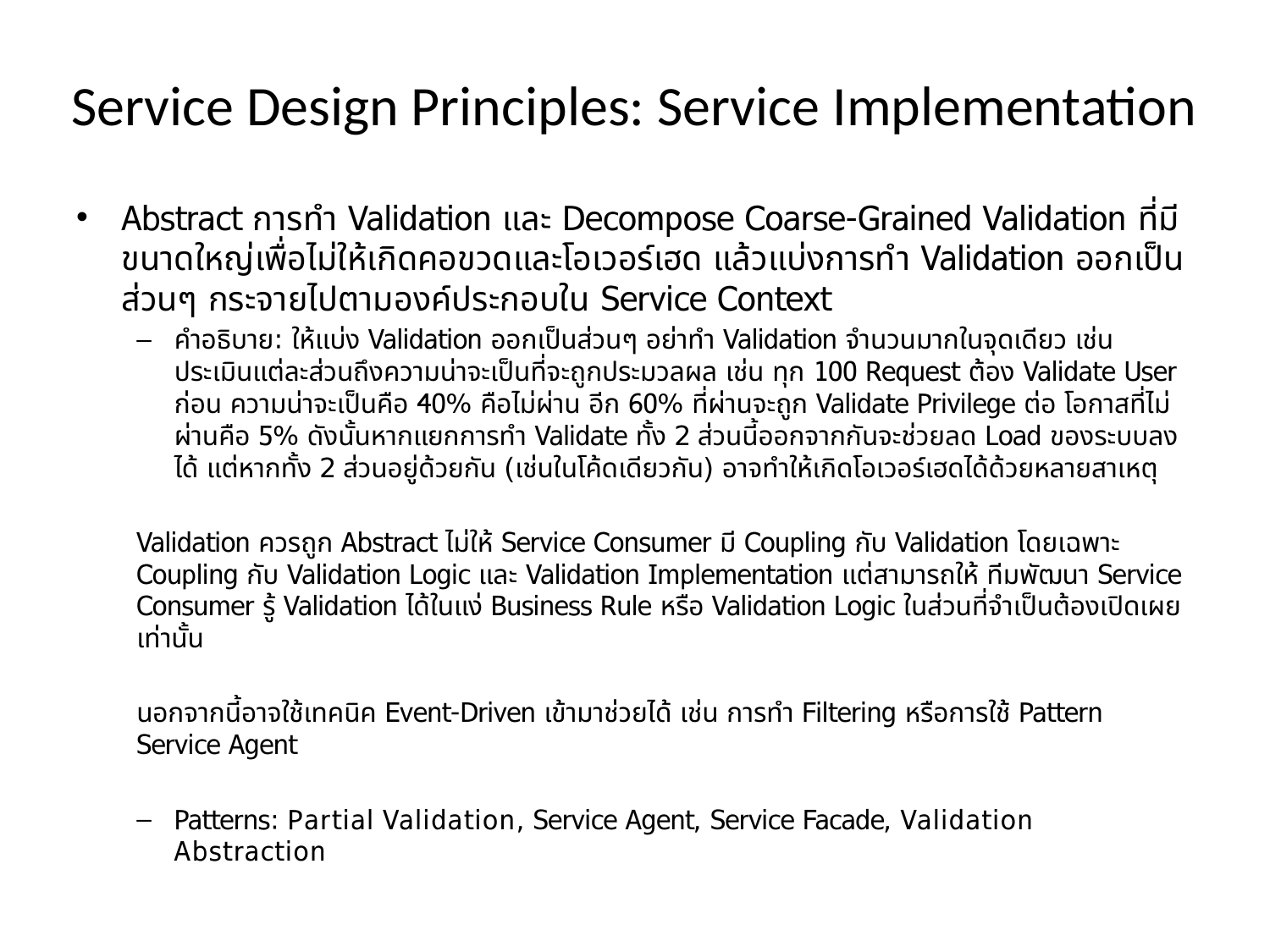

# Service Design Principles: Service Implementation
Abstract การทำ Validation และ Decompose Coarse-Grained Validation ที่มีขนาดใหญ่เพื่อไม่ให้เกิดคอขวดและโอเวอร์เฮด แล้วแบ่งการทำ Validation ออกเป็นส่วนๆ กระจายไปตามองค์ประกอบใน Service Context
คำอธิบาย: ให้แบ่ง Validation ออกเป็นส่วนๆ อย่าทำ Validation จำนวนมากในจุดเดียว เช่น ประเมินแต่ละส่วนถึงความน่าจะเป็นที่จะถูกประมวลผล เช่น ทุก 100 Request ต้อง Validate User ก่อน ความน่าจะเป็นคือ 40% คือไม่ผ่าน อีก 60% ที่ผ่านจะถูก Validate Privilege ต่อ โอกาสที่ไม่ผ่านคือ 5% ดังนั้นหากแยกการทำ Validate ทั้ง 2 ส่วนนี้ออกจากกันจะช่วยลด Load ของระบบลงได้ แต่หากทั้ง 2 ส่วนอยู่ด้วยกัน (เช่นในโค้ดเดียวกัน) อาจทำให้เกิดโอเวอร์เฮดได้ด้วยหลายสาเหตุ

	Validation ควรถูก Abstract ไม่ให้ Service Consumer มี Coupling กับ Validation โดยเฉพาะ Coupling กับ Validation Logic และ Validation Implementation แต่สามารถให้ ทีมพัฒนา Service Consumer รู้ Validation ได้ในแง่ Business Rule หรือ Validation Logic ในส่วนที่จำเป็นต้องเปิดเผยเท่านั้น

	นอกจากนี้อาจใช้เทคนิค Event-Driven เข้ามาช่วยได้ เช่น การทำ Filtering หรือการใช้ Pattern Service Agent

Patterns: Partial Validation, Service Agent, Service Facade, Validation Abstraction